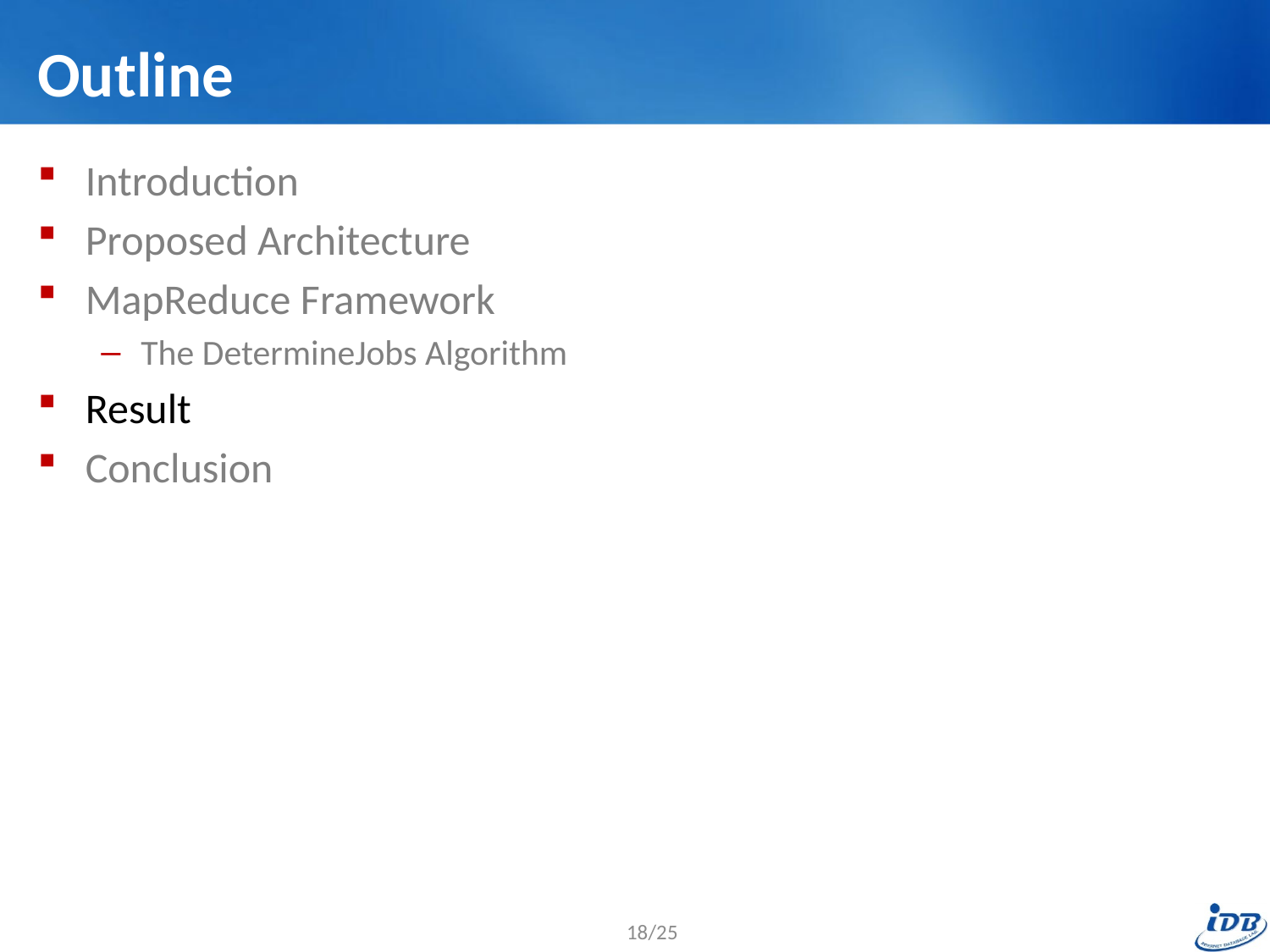

# Outline
Introduction
Proposed Architecture
MapReduce Framework
The DetermineJobs Algorithm
Result
Conclusion

18/25